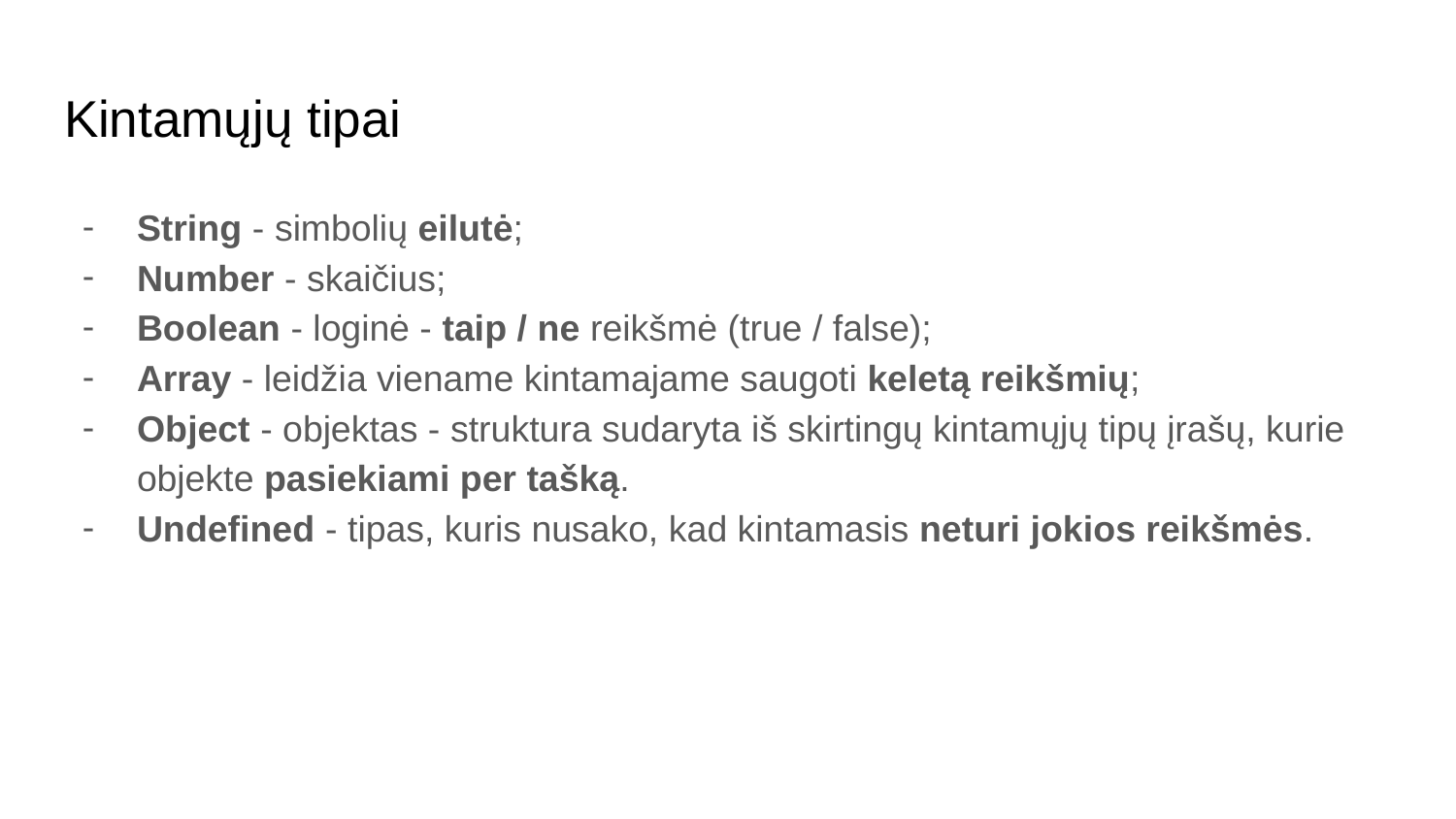

# Kintamųjų tipai
String - simbolių eilutė;
Number - skaičius;
Boolean - loginė - taip / ne reikšmė (true / false);
Array - leidžia viename kintamajame saugoti keletą reikšmių;
Object - objektas - struktura sudaryta iš skirtingų kintamųjų tipų įrašų, kurie objekte pasiekiami per tašką.
Undefined - tipas, kuris nusako, kad kintamasis neturi jokios reikšmės.